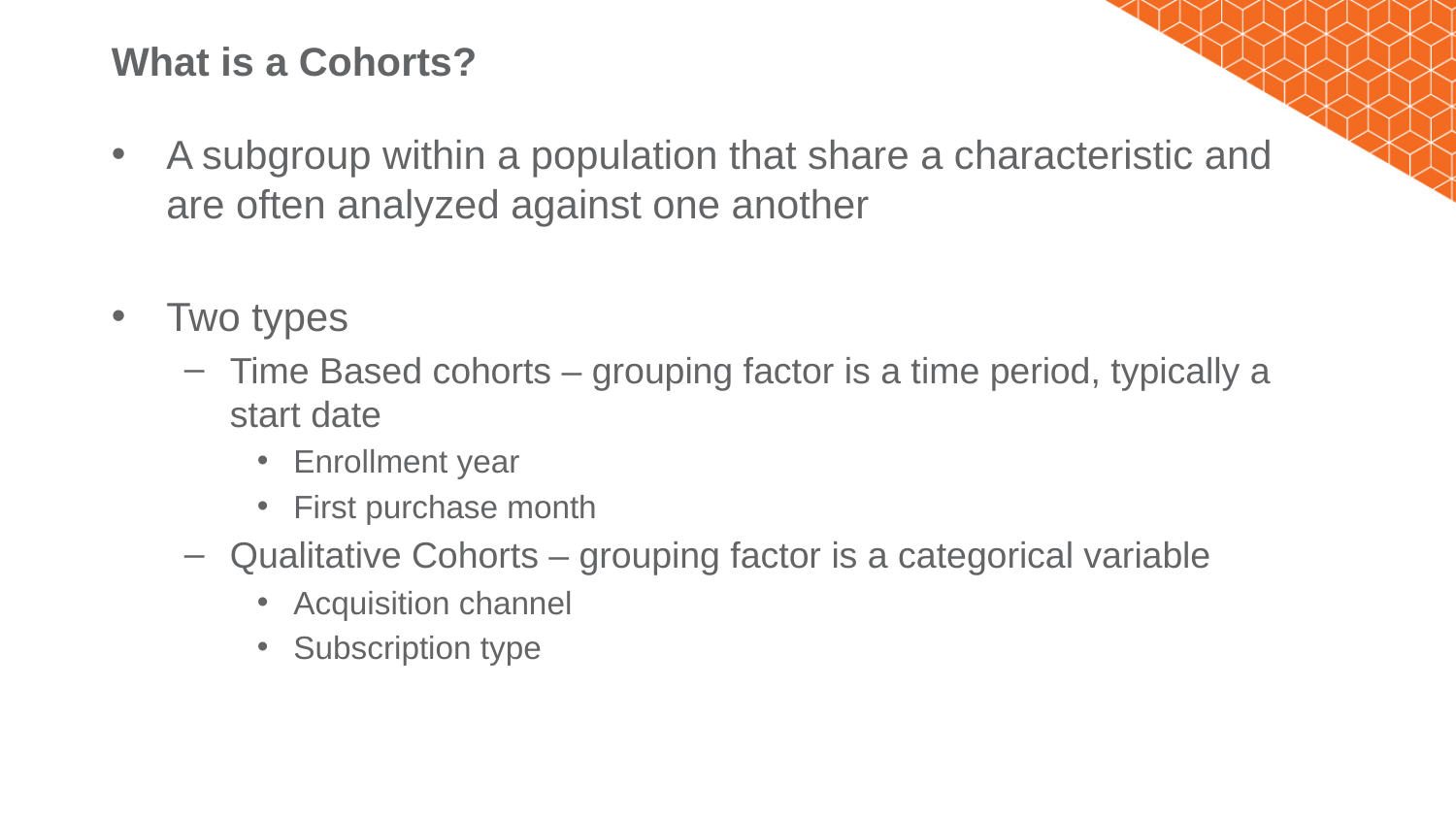

# What is a Cohorts?
A subgroup within a population that share a characteristic and are often analyzed against one another

Two types
Time Based cohorts – grouping factor is a time period, typically a start date
Enrollment year
First purchase month
Qualitative Cohorts – grouping factor is a categorical variable
Acquisition channel
Subscription type